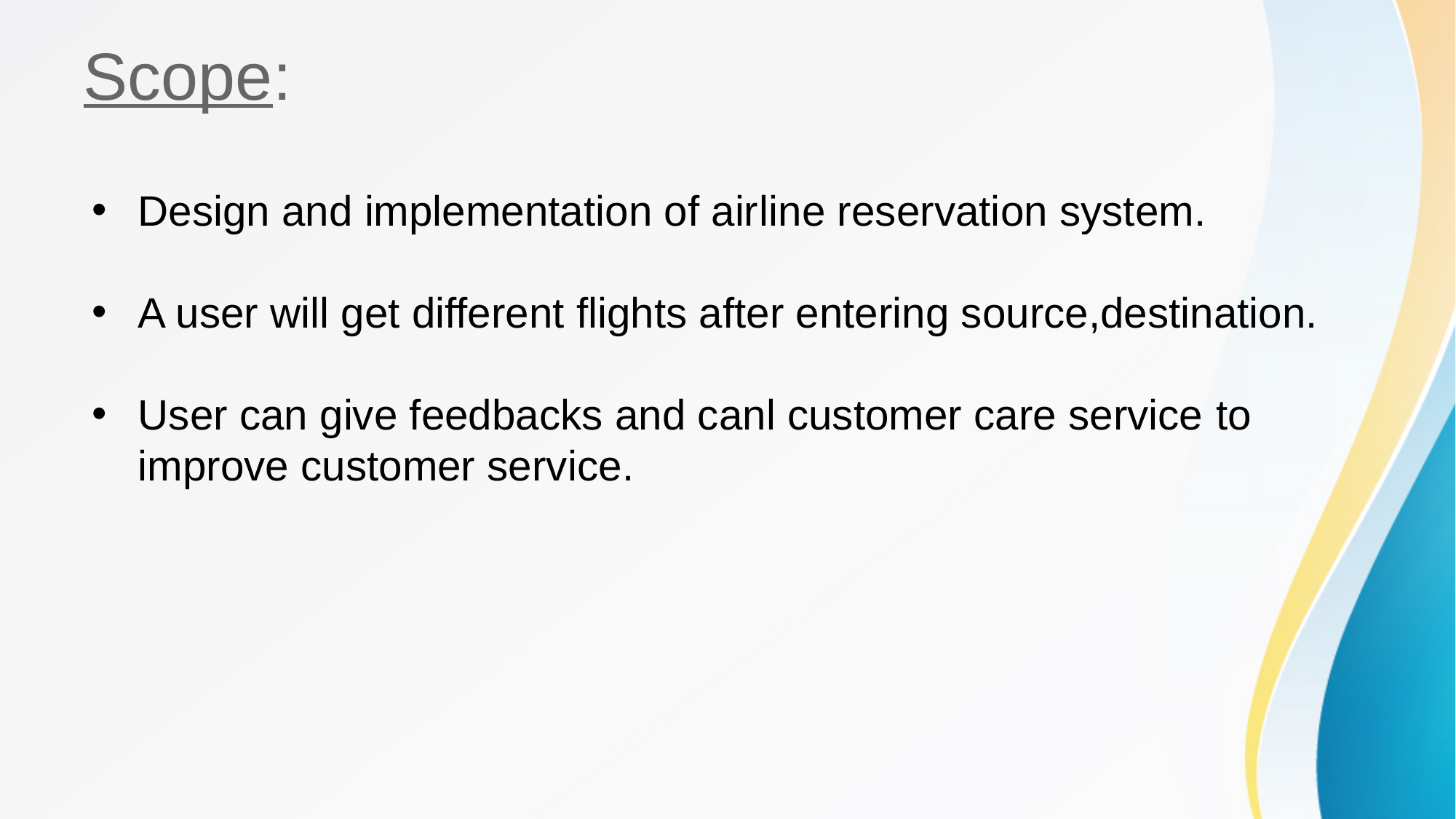

# Scope:
Design and implementation of airline reservation system.

A user will get different flights after entering source,destination.

User can give feedbacks and canl customer care service to improve customer service.